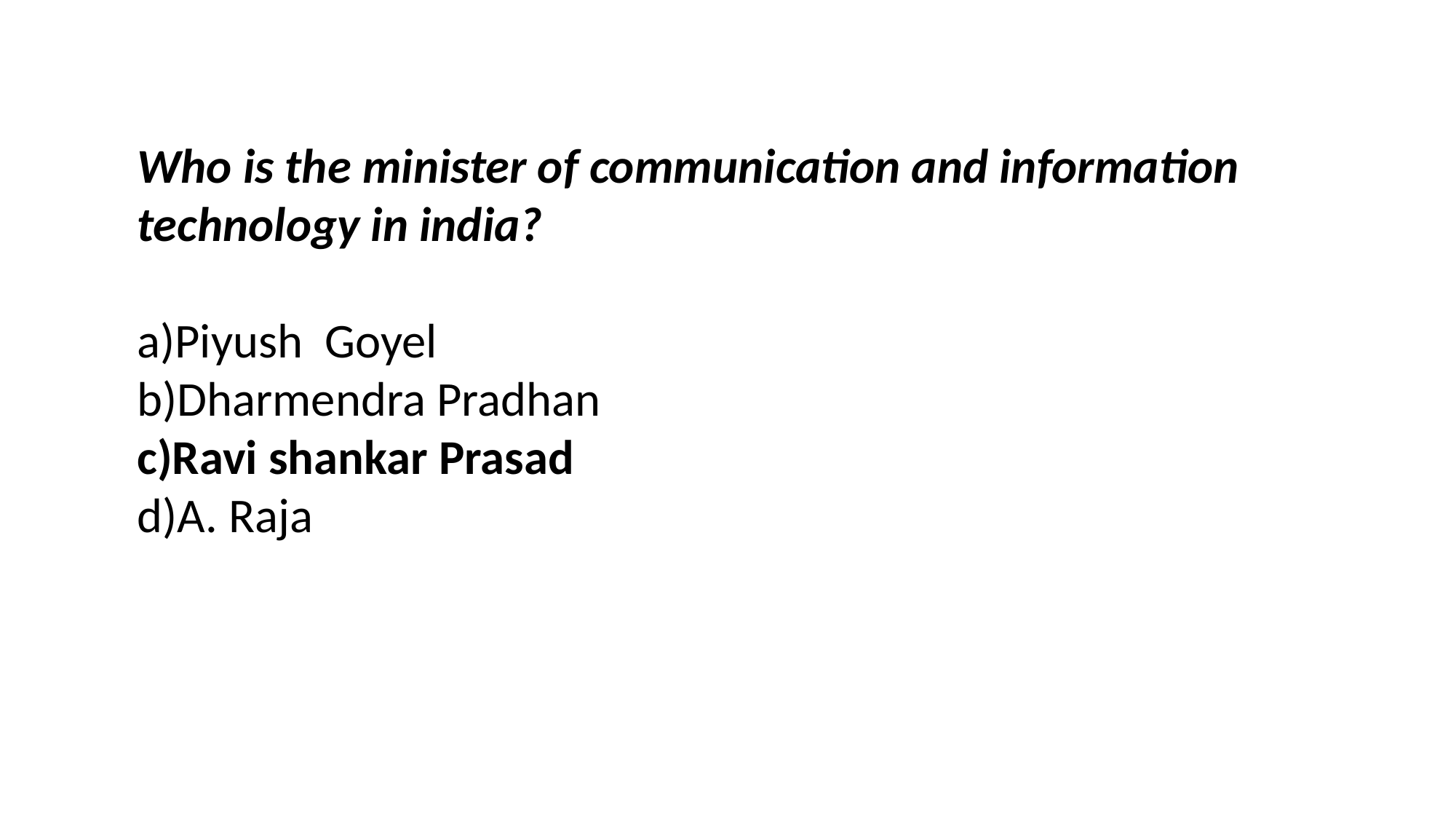

Who is the minister of communication and information technology in india?

a)Piyush  Goyel
b)Dharmendra Pradhan
c)Ravi shankar Prasad
d)A. Raja